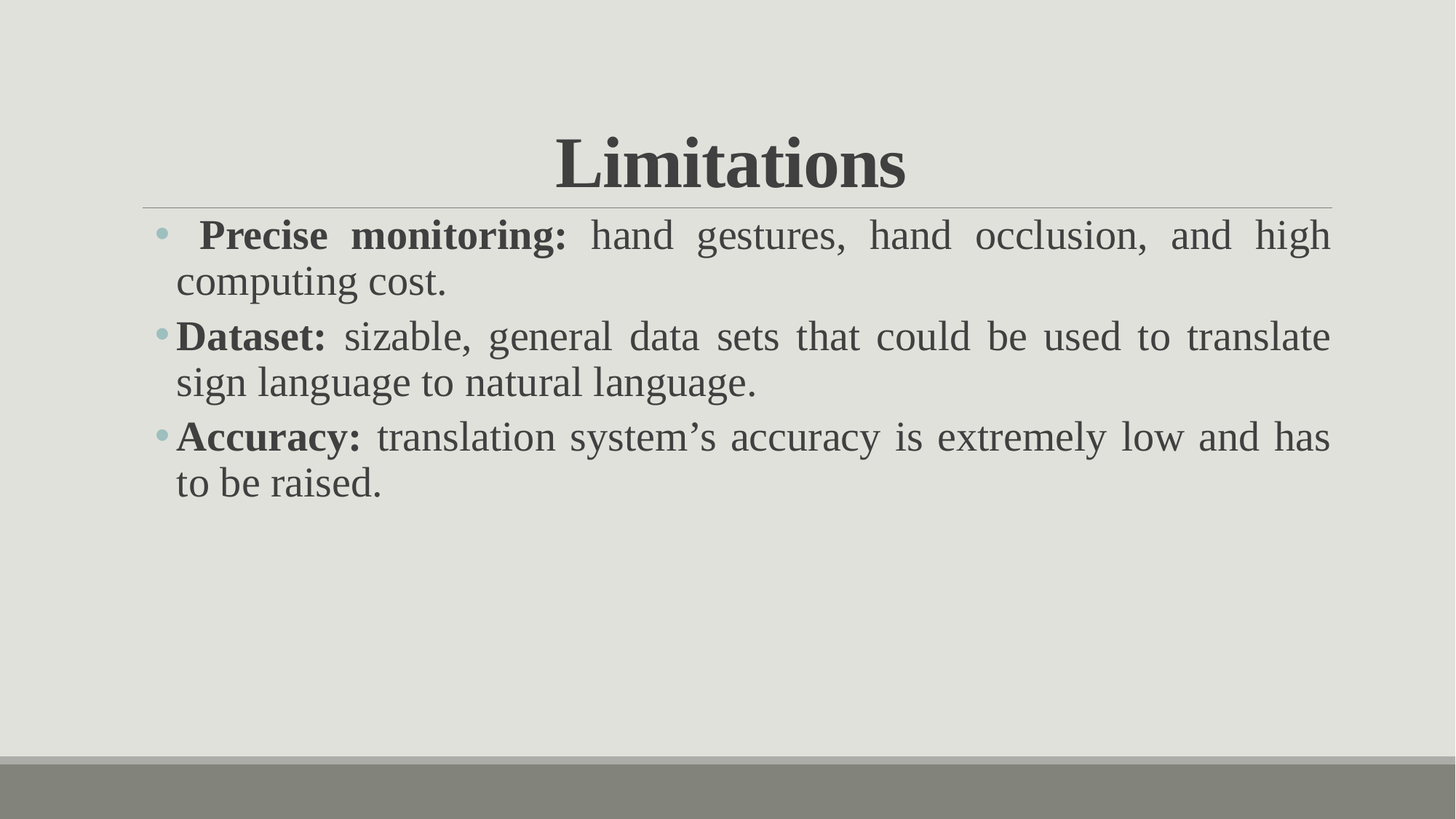

# Limitations
 Precise monitoring: hand gestures, hand occlusion, and high computing cost.
Dataset: sizable, general data sets that could be used to translate sign language to natural language.
Accuracy: translation system’s accuracy is extremely low and has to be raised.